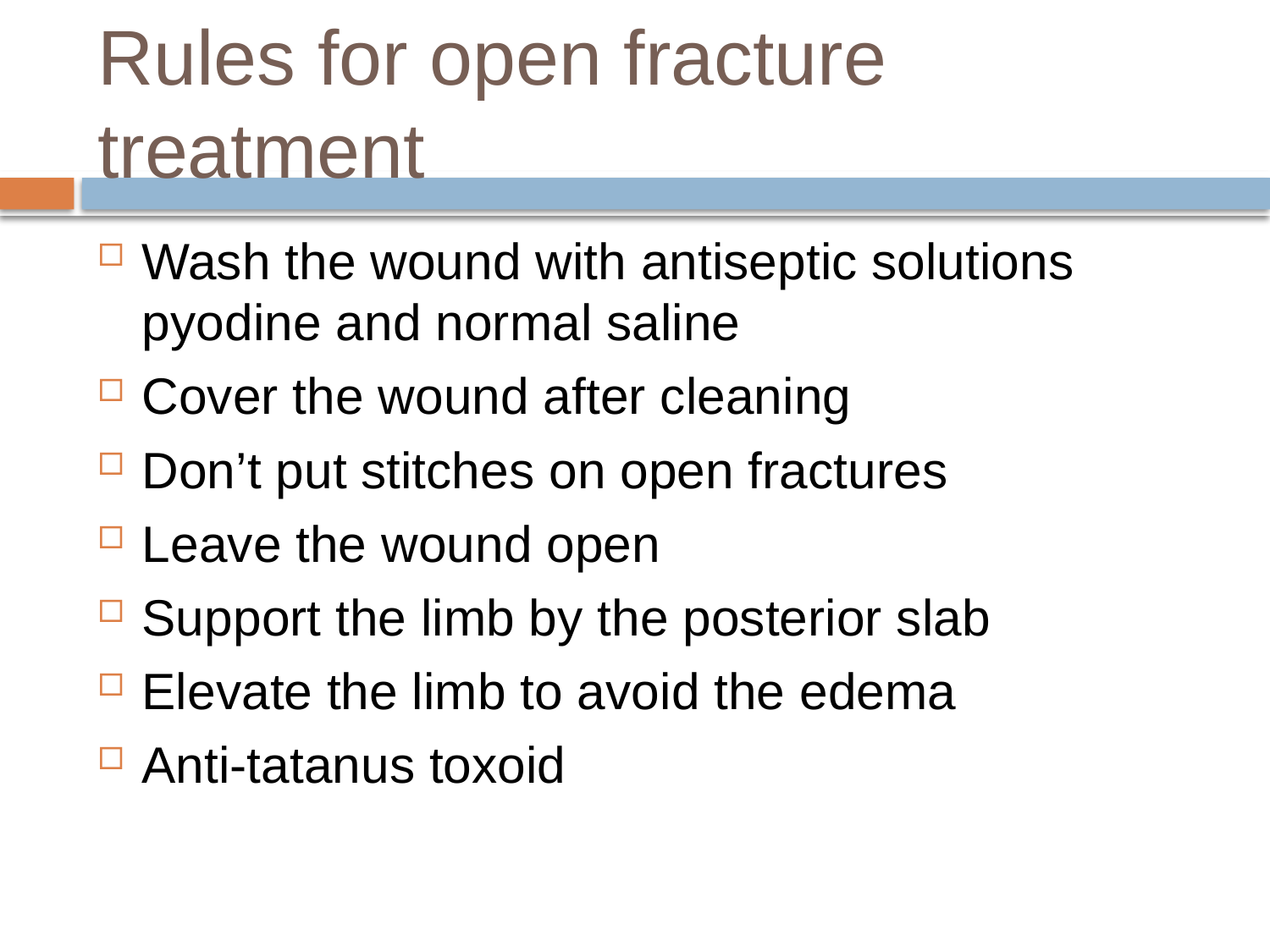

# Rules for open fracture treatment
Wash the wound with antiseptic solutions pyodine and normal saline
Cover the wound after cleaning
Don’t put stitches on open fractures
Leave the wound open
Support the limb by the posterior slab
Elevate the limb to avoid the edema
Anti-tatanus toxoid